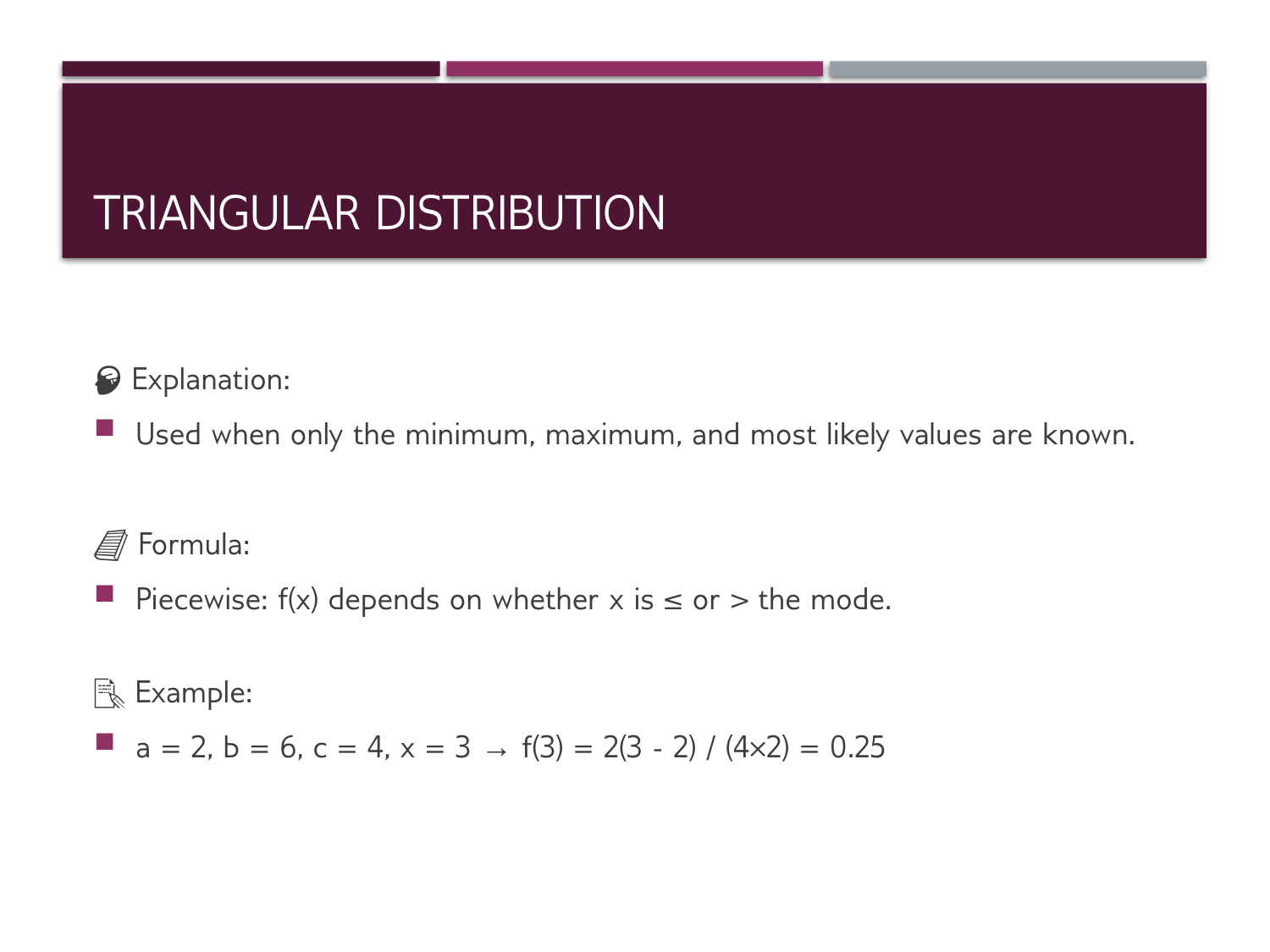

# Triangular Distribution
🧠 Explanation:
Used when only the minimum, maximum, and most likely values are known.

📘 Formula:
Piecewise: f(x) depends on whether x is ≤ or > the mode.
📝 Example:
a = 2, b = 6, c = 4, x = 3 → f(3) = 2(3 - 2) / (4×2) = 0.25